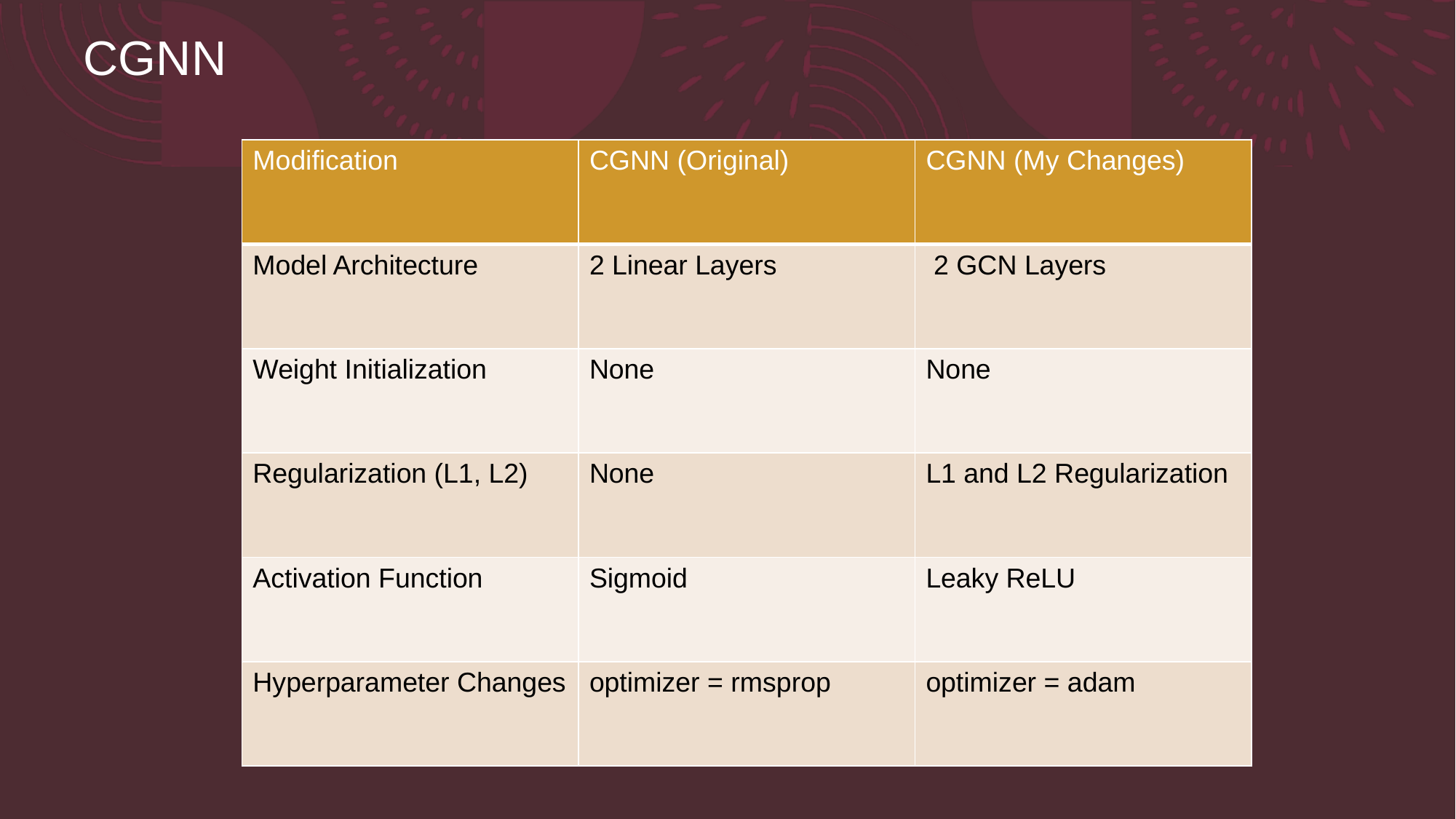

CGNN
| Modification | CGNN (Original) | CGNN (My Changes) |
| --- | --- | --- |
| Model Architecture | 2 Linear Layers | 2 GCN Layers |
| Weight Initialization | None | None |
| Regularization (L1, L2) | None | L1 and L2 Regularization |
| Activation Function | Sigmoid | Leaky ReLU |
| Hyperparameter Changes | optimizer = rmsprop | optimizer = adam |